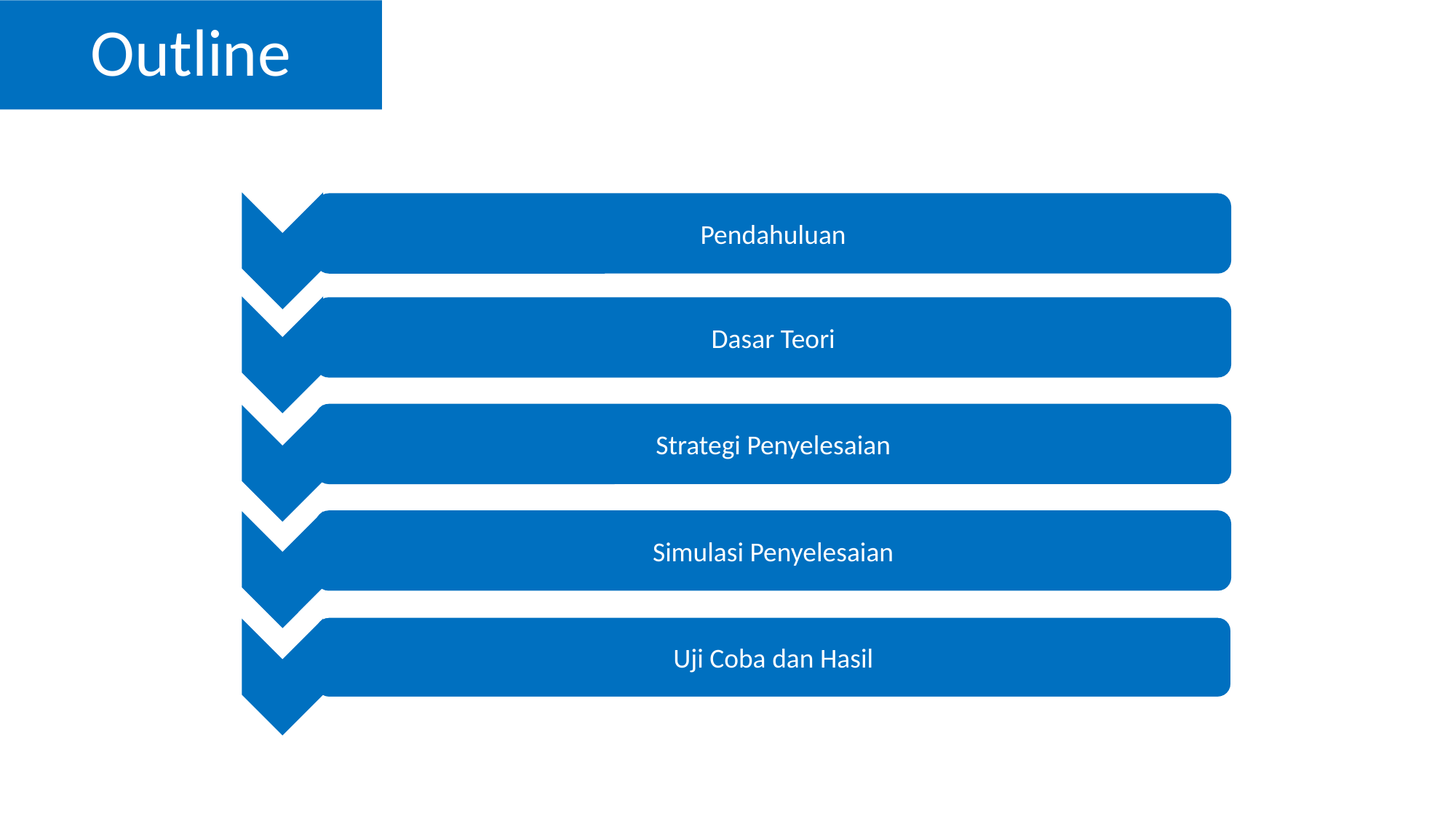

# Outline
Pendahuluan

Dasar Teori

Strategi Penyelesaian

Simulasi Penyelesaian

Uji Coba dan Hasil